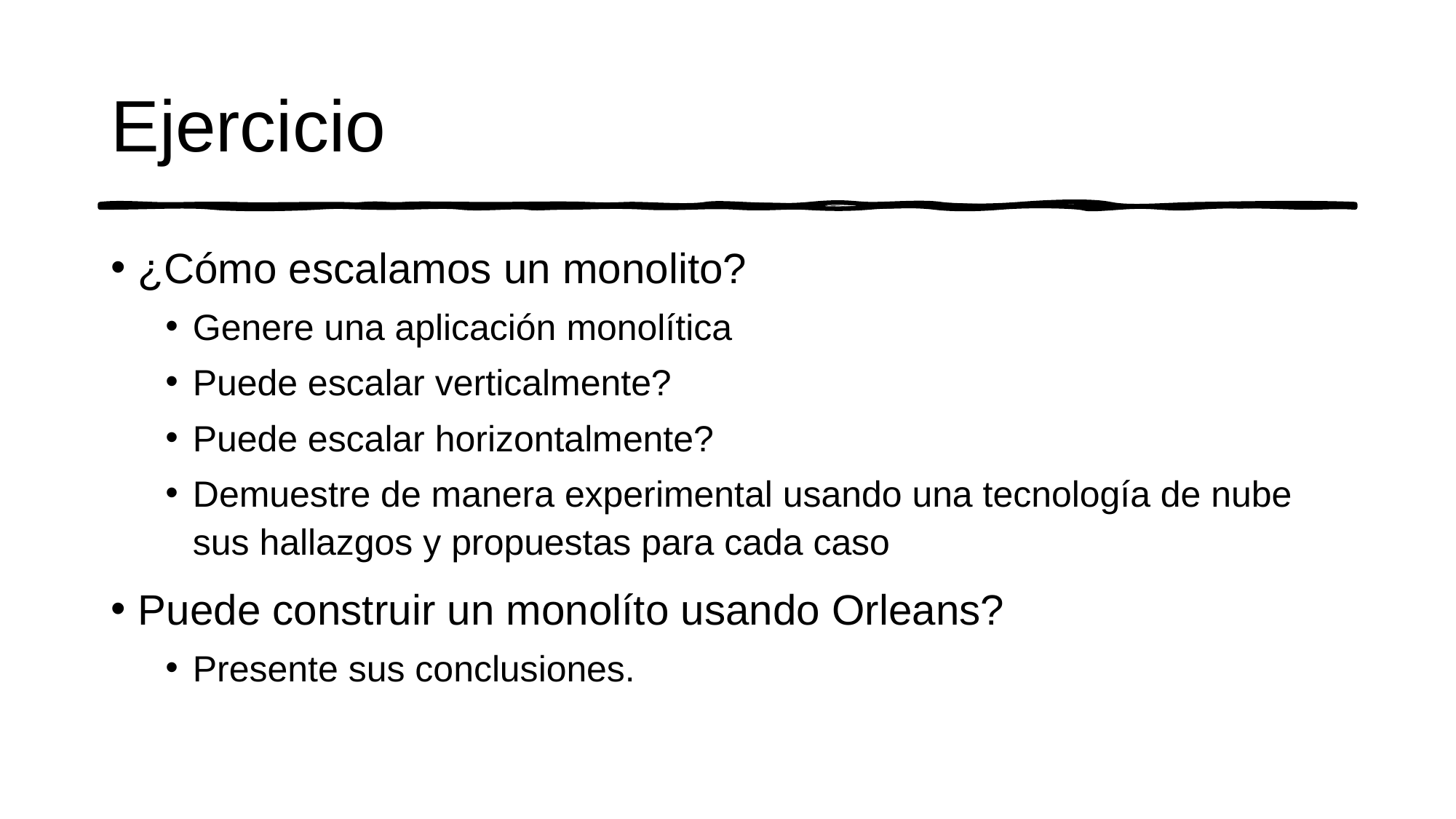

# Ejercicio
¿Cómo escalamos un monolito?
Genere una aplicación monolítica
Puede escalar verticalmente?
Puede escalar horizontalmente?
Demuestre de manera experimental usando una tecnología de nube sus hallazgos y propuestas para cada caso
Puede construir un monolíto usando Orleans?
Presente sus conclusiones.